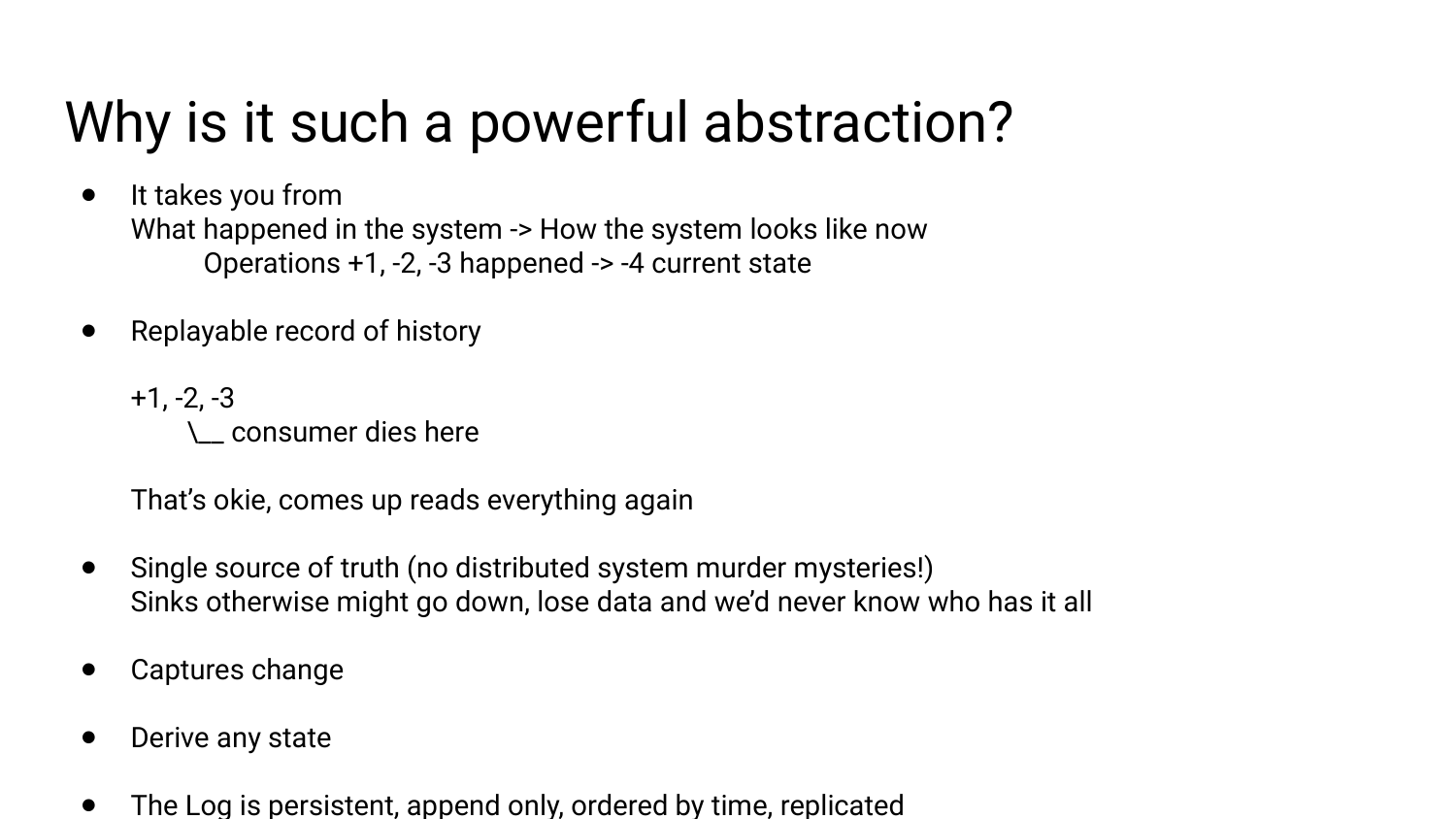

# Why is it such a powerful abstraction?
It takes you from
What happened in the system -> How the system looks like now
	Operations +1, -2, -3 happened -> -4 current state

Replayable record of history

+1, -2, -3
        \__ consumer dies here

That’s okie, comes up reads everything again

Single source of truth (no distributed system murder mysteries!)
Sinks otherwise might go down, lose data and we’d never know who has it all

Captures change

Derive any state

The Log is persistent, append only, ordered by time, replicated